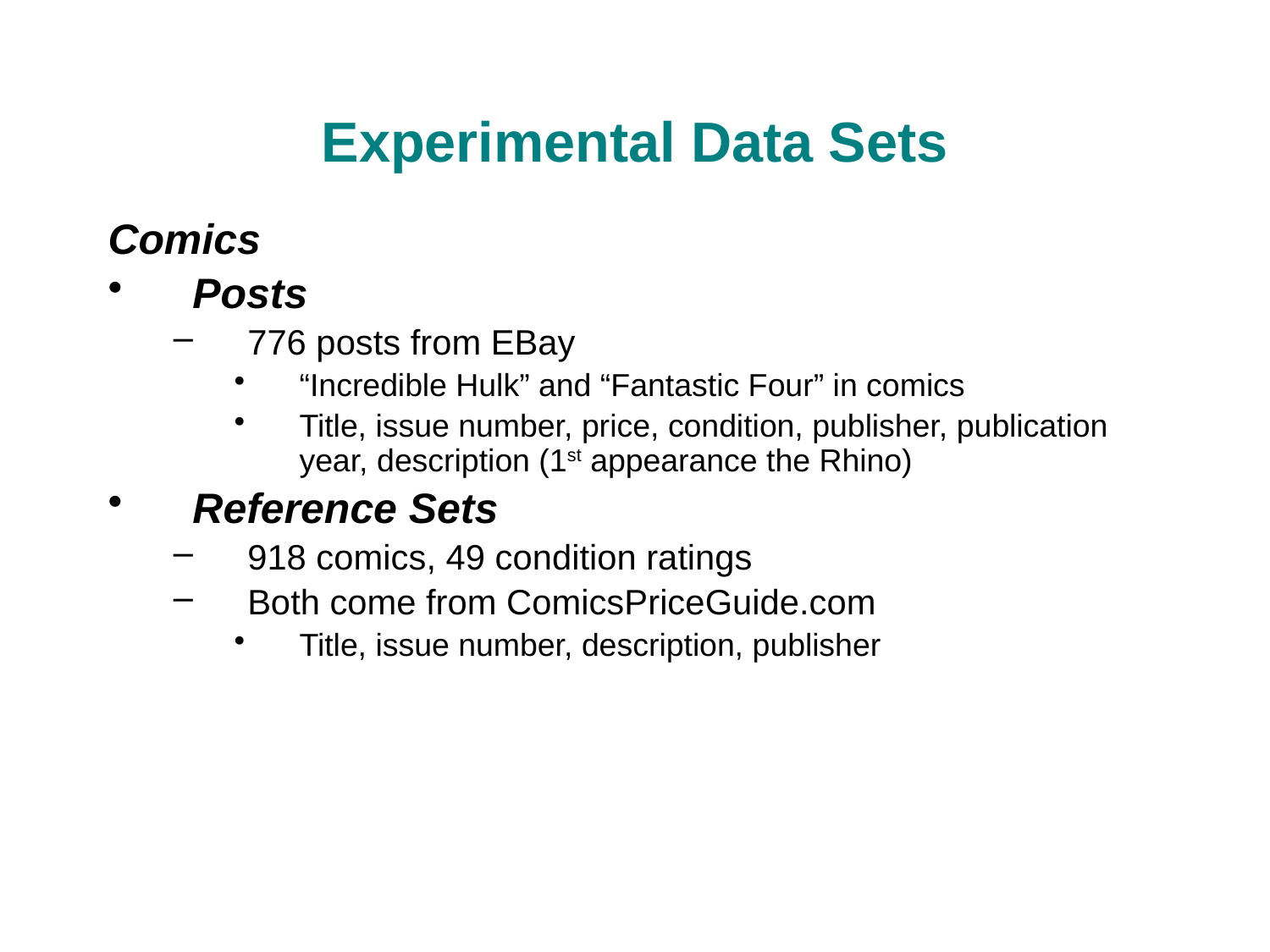

# Experimental Data Sets
Comics
Posts
776 posts from EBay
“Incredible Hulk” and “Fantastic Four” in comics
Title, issue number, price, condition, publisher, publication year, description (1st appearance the Rhino)
Reference Sets
918 comics, 49 condition ratings
Both come from ComicsPriceGuide.com
Title, issue number, description, publisher